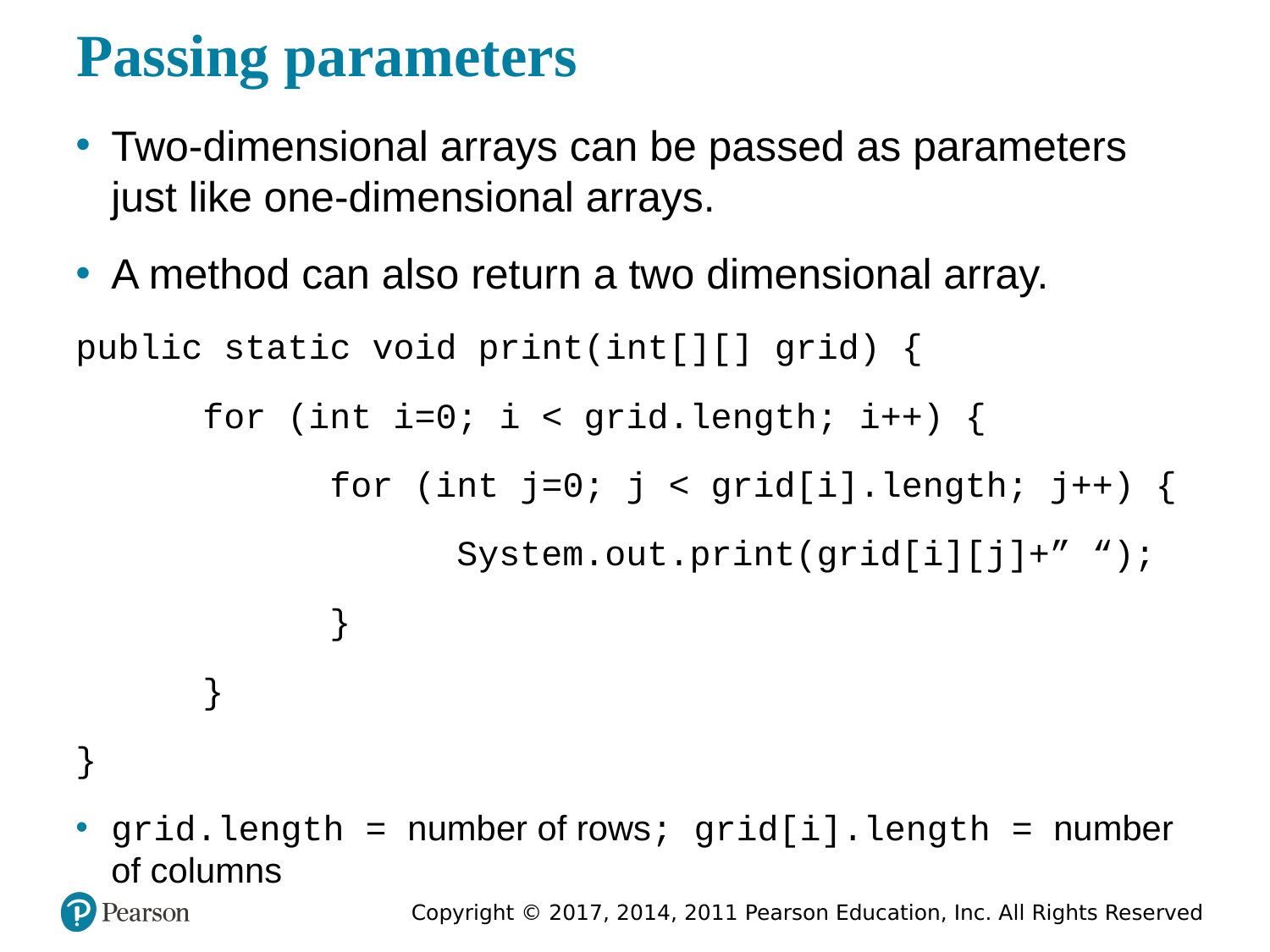

# Passing parameters
Two-dimensional arrays can be passed as parameters just like one-dimensional arrays.
A method can also return a two dimensional array.
public static void print(int[][] grid) {
	for (int i=0; i < grid.length; i++) {
		for (int j=0; j < grid[i].length; j++) {
			System.out.print(grid[i][j]+” “);
		}
	}
}
grid.length = number of rows; grid[i].length = number of columns